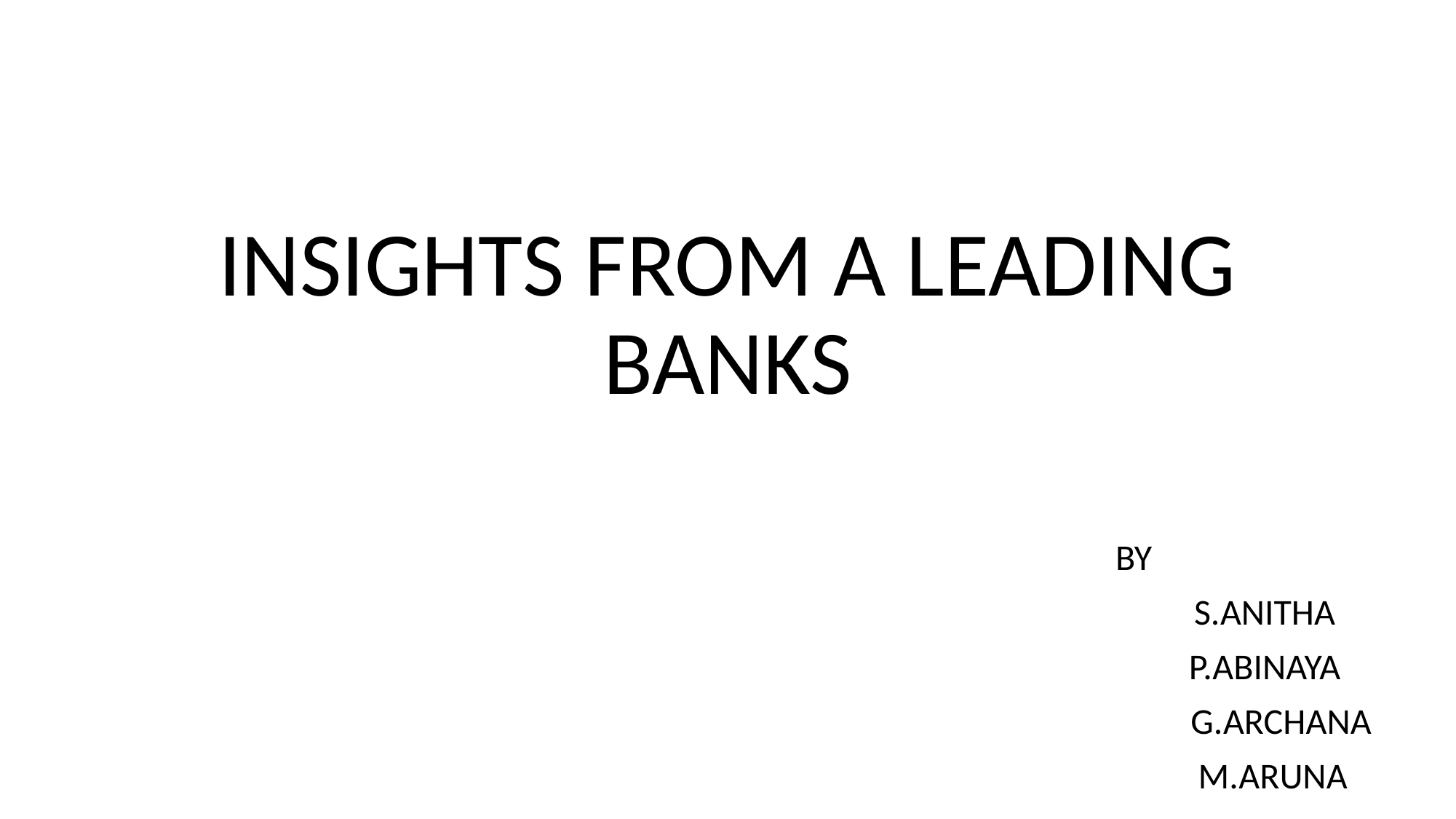

# INSIGHTS FROM A LEADING BANKS
BY
                                S.ANITHA
                                 P.ABINAYA
                                    G.ARCHANA
                                  M.ARUNA